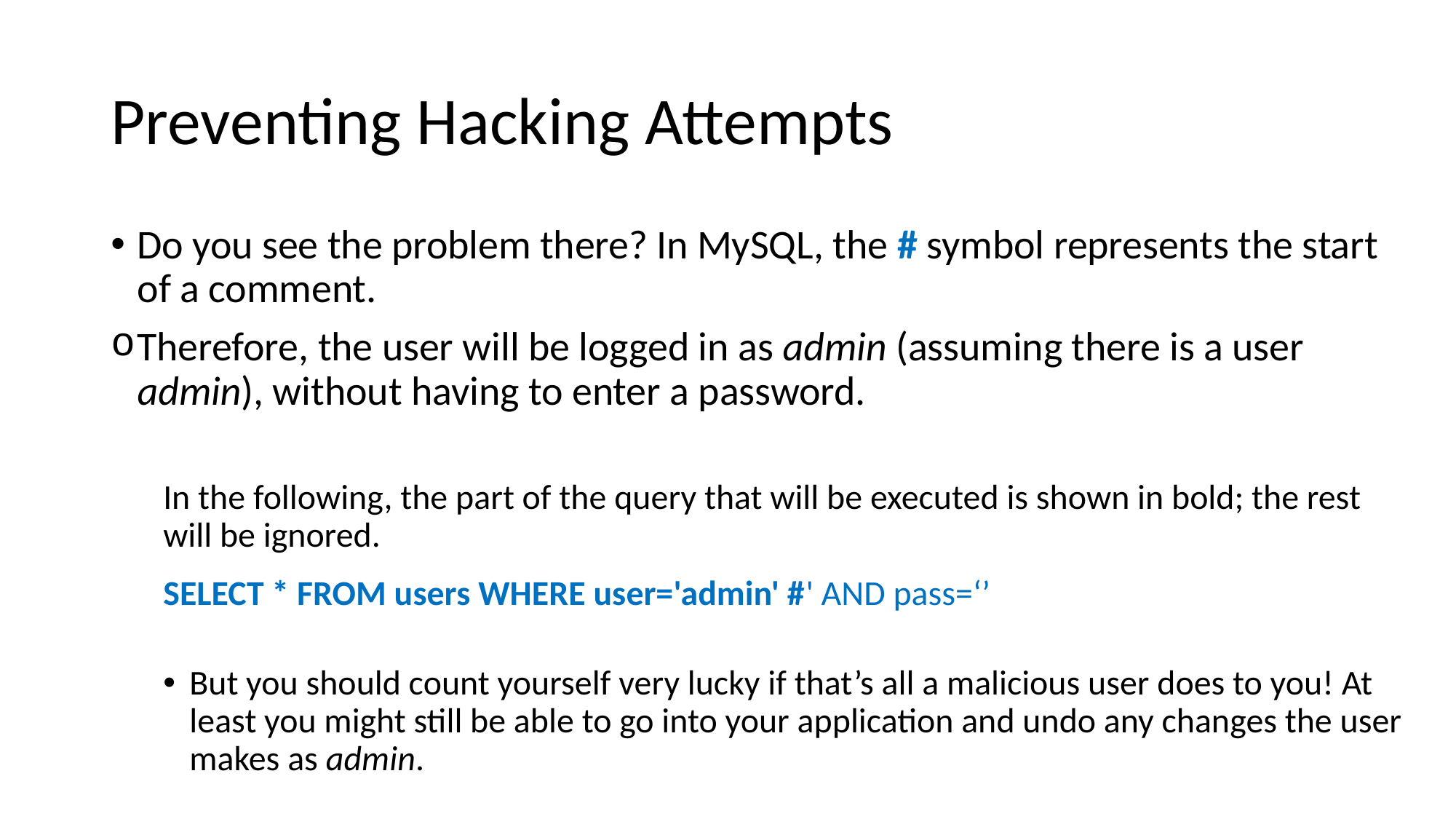

# Preventing Hacking Attempts
Do you see the problem there? In MySQL, the # symbol represents the start of a comment.
Therefore, the user will be logged in as admin (assuming there is a user admin), without having to enter a password.

In the following, the part of the query that will be executed is shown in bold; the rest will be ignored.

SELECT * FROM users WHERE user='admin' #' AND pass=‘’

But you should count yourself very lucky if that’s all a malicious user does to you! At least you might still be able to go into your application and undo any changes the user makes as admin.